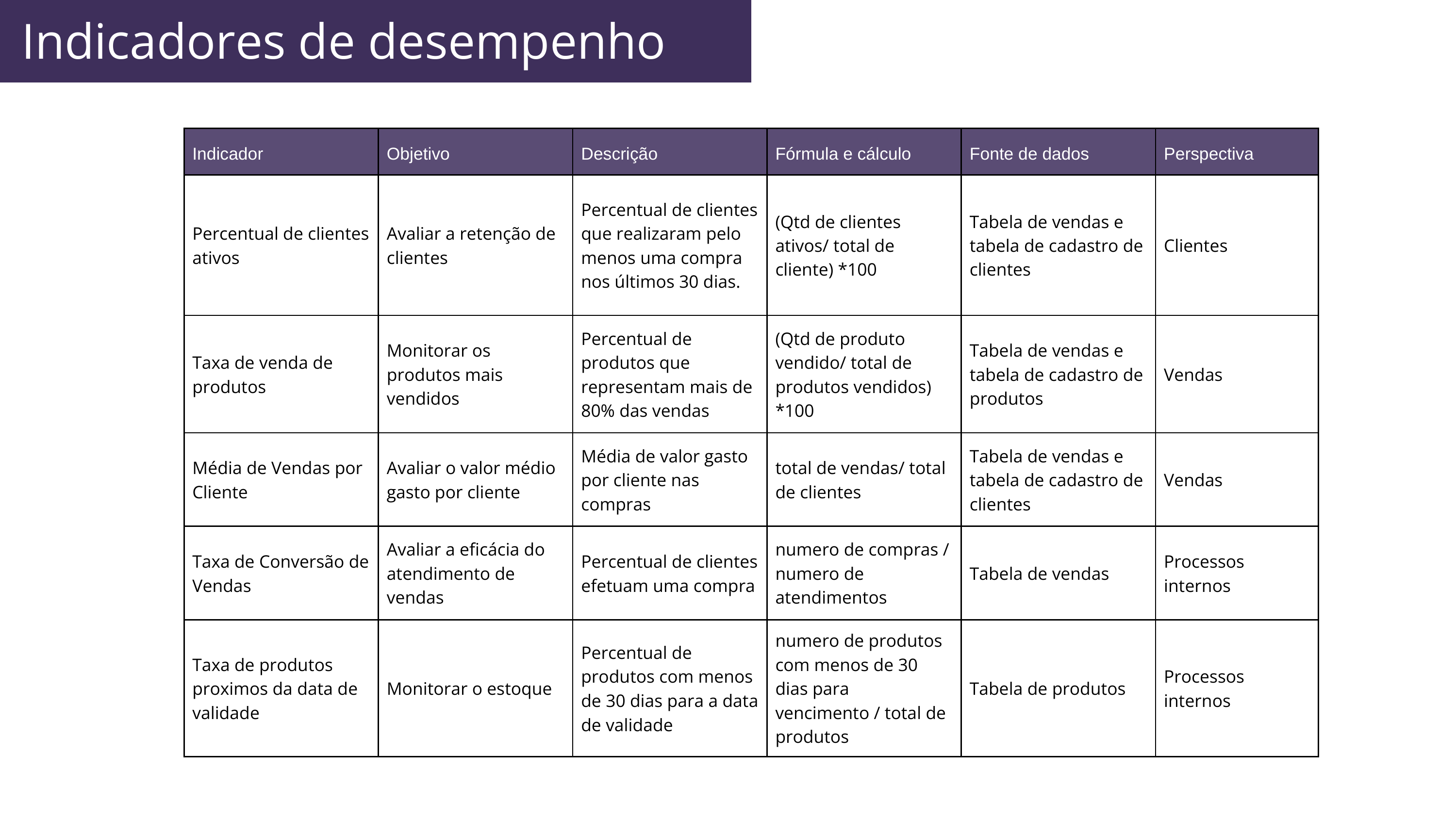

Indicadores de desempenho
| Indicador | Objetivo | Descrição | Fórmula e cálculo | Fonte de dados | Perspectiva |
| --- | --- | --- | --- | --- | --- |
| Percentual de clientes ativos | Avaliar a retenção de clientes | Percentual de clientes que realizaram pelo menos uma compra nos últimos 30 dias. | (Qtd de clientes ativos/ total de cliente) \*100 | Tabela de vendas e tabela de cadastro de clientes | Clientes |
| Taxa de venda de produtos | Monitorar os produtos mais vendidos | Percentual de produtos que representam mais de 80% das vendas | (Qtd de produto vendido/ total de produtos vendidos) \*100 | Tabela de vendas e tabela de cadastro de produtos | Vendas |
| Média de Vendas por Cliente | Avaliar o valor médio gasto por cliente | Média de valor gasto por cliente nas compras | total de vendas/ total de clientes | Tabela de vendas e tabela de cadastro de clientes | Vendas |
| Taxa de Conversão de Vendas | Avaliar a eficácia do atendimento de vendas | Percentual de clientes efetuam uma compra | numero de compras / numero de atendimentos | Tabela de vendas | Processos internos |
| Taxa de produtos proximos da data de validade | Monitorar o estoque | Percentual de produtos com menos de 30 dias para a data de validade | numero de produtos com menos de 30 dias para vencimento / total de produtos | Tabela de produtos | Processos internos |